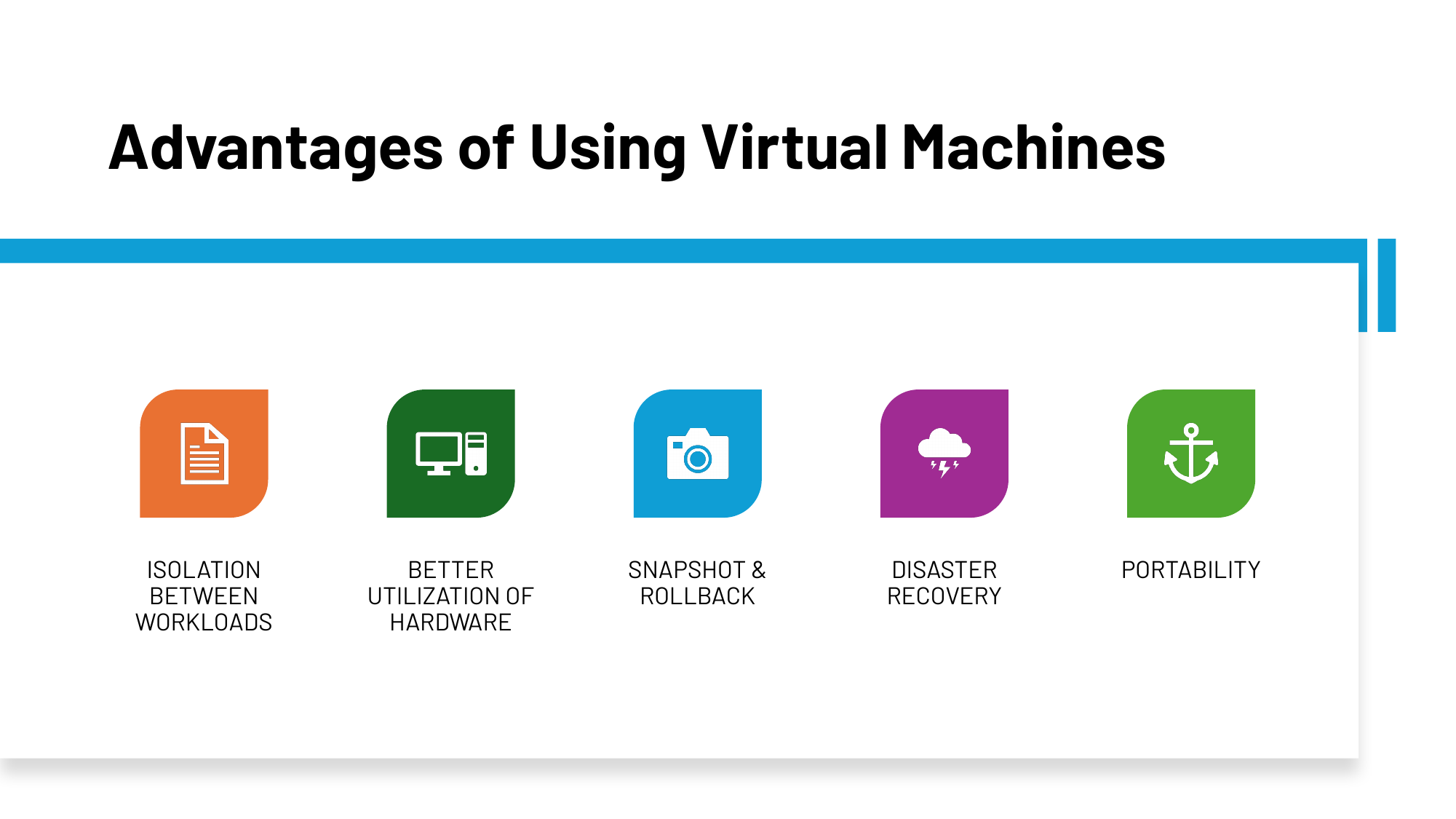

# Advantages of Using Virtual Machines

Isolation between workloads
Better utilization of hardware
Snapshot & rollback
Disaster recovery
Portability